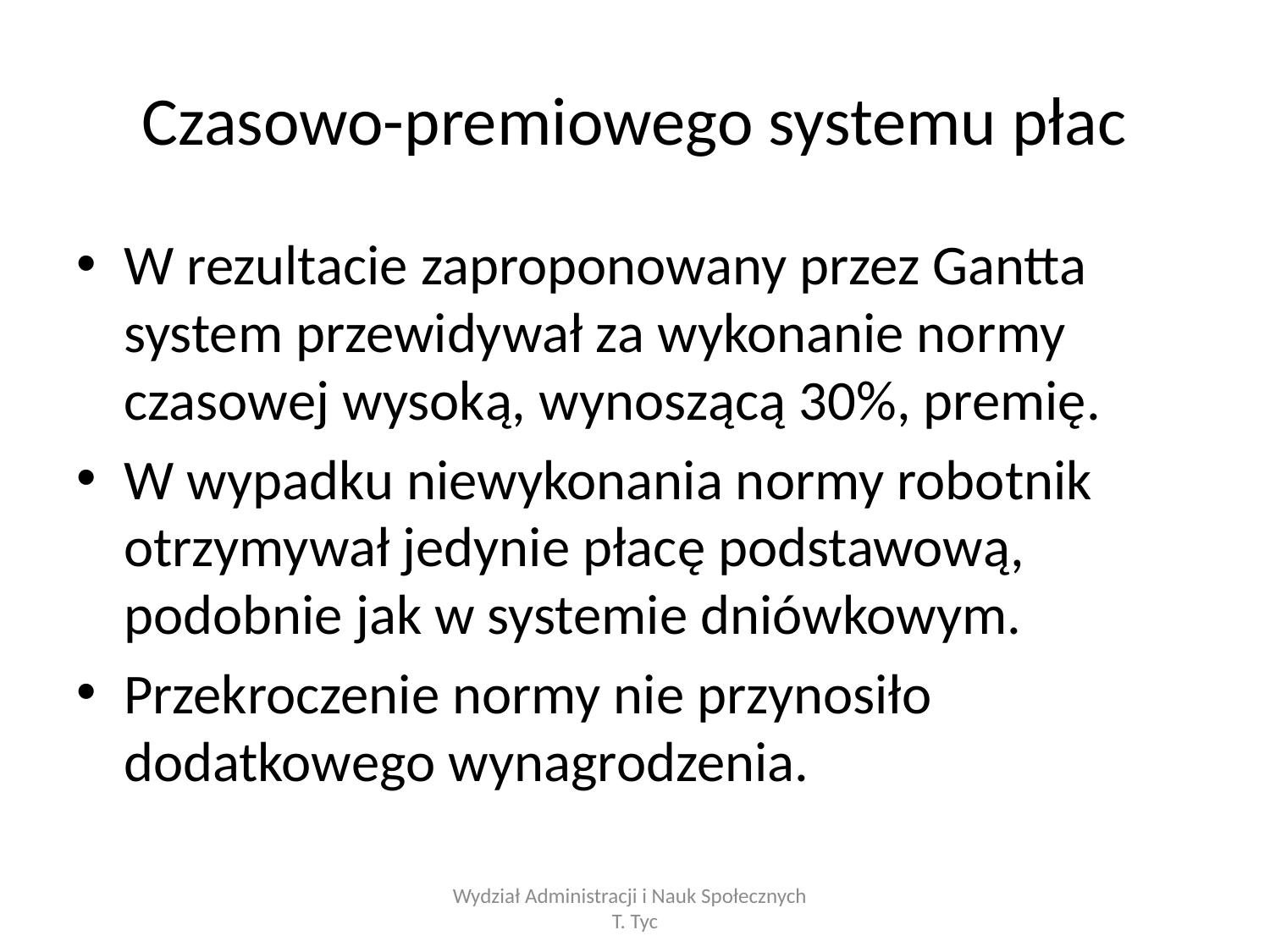

# Czasowo-premiowego systemu płac
W rezultacie zaproponowany przez Gantta system przewidywał za wykonanie normy czasowej wysoką, wynoszącą 30%, premię.
W wypadku niewykonania normy robotnik otrzymywał jedynie płacę podstawową, podobnie jak w systemie dniówkowym.
Przekroczenie normy nie przynosiło dodatkowego wynagrodzenia.

Wydział Administracji i Nauk Społecznych   T. Tyc